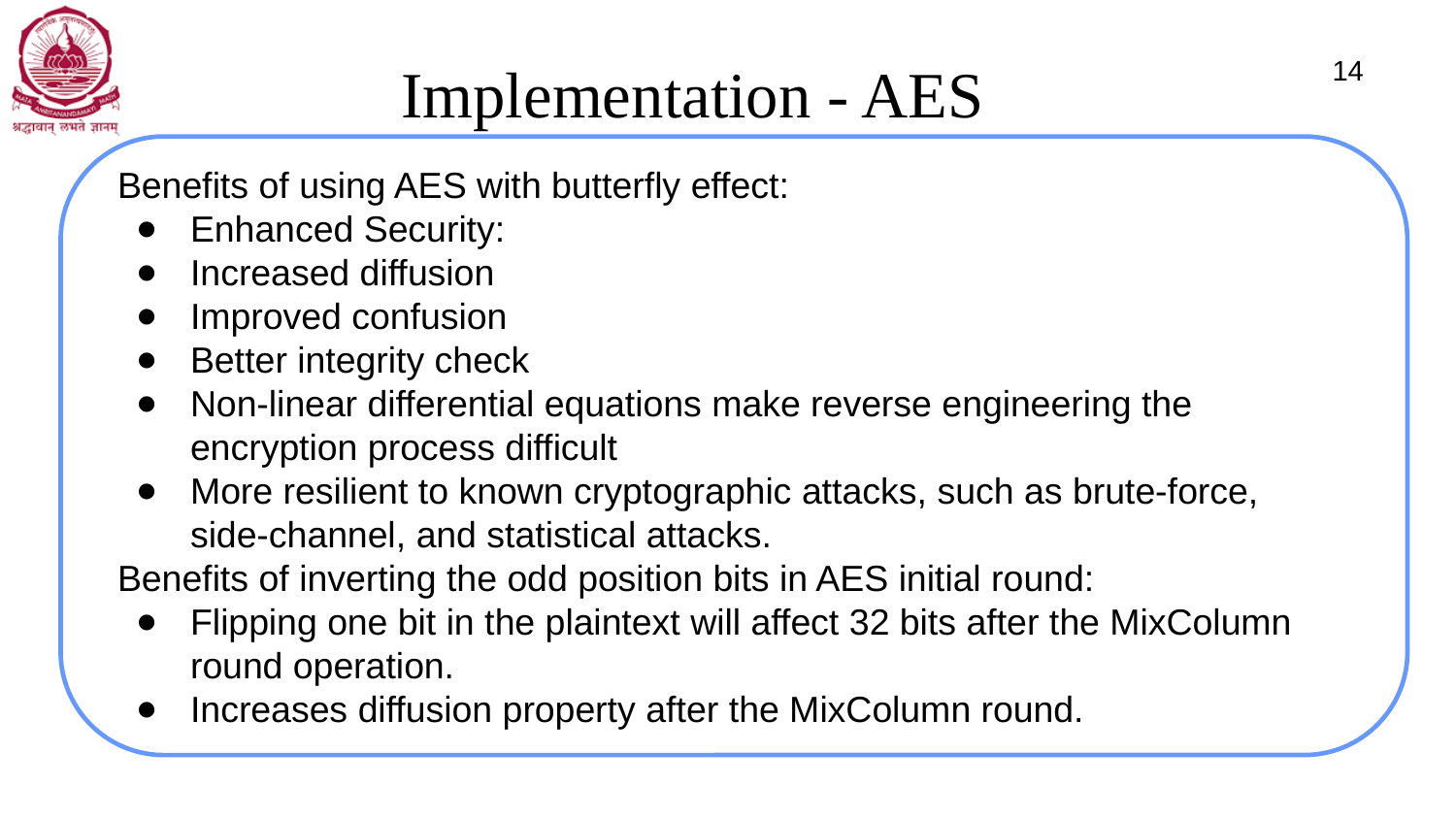

Implementation - AES
14
Benefits of using AES with butterfly effect:
Enhanced Security:
Increased diffusion
Improved confusion
Better integrity check
Non-linear differential equations make reverse engineering the encryption process difficult
More resilient to known cryptographic attacks, such as brute-force, side-channel, and statistical attacks.
Benefits of inverting the odd position bits in AES initial round:
Flipping one bit in the plaintext will affect 32 bits after the MixColumn round operation.
Increases diffusion property after the MixColumn round.